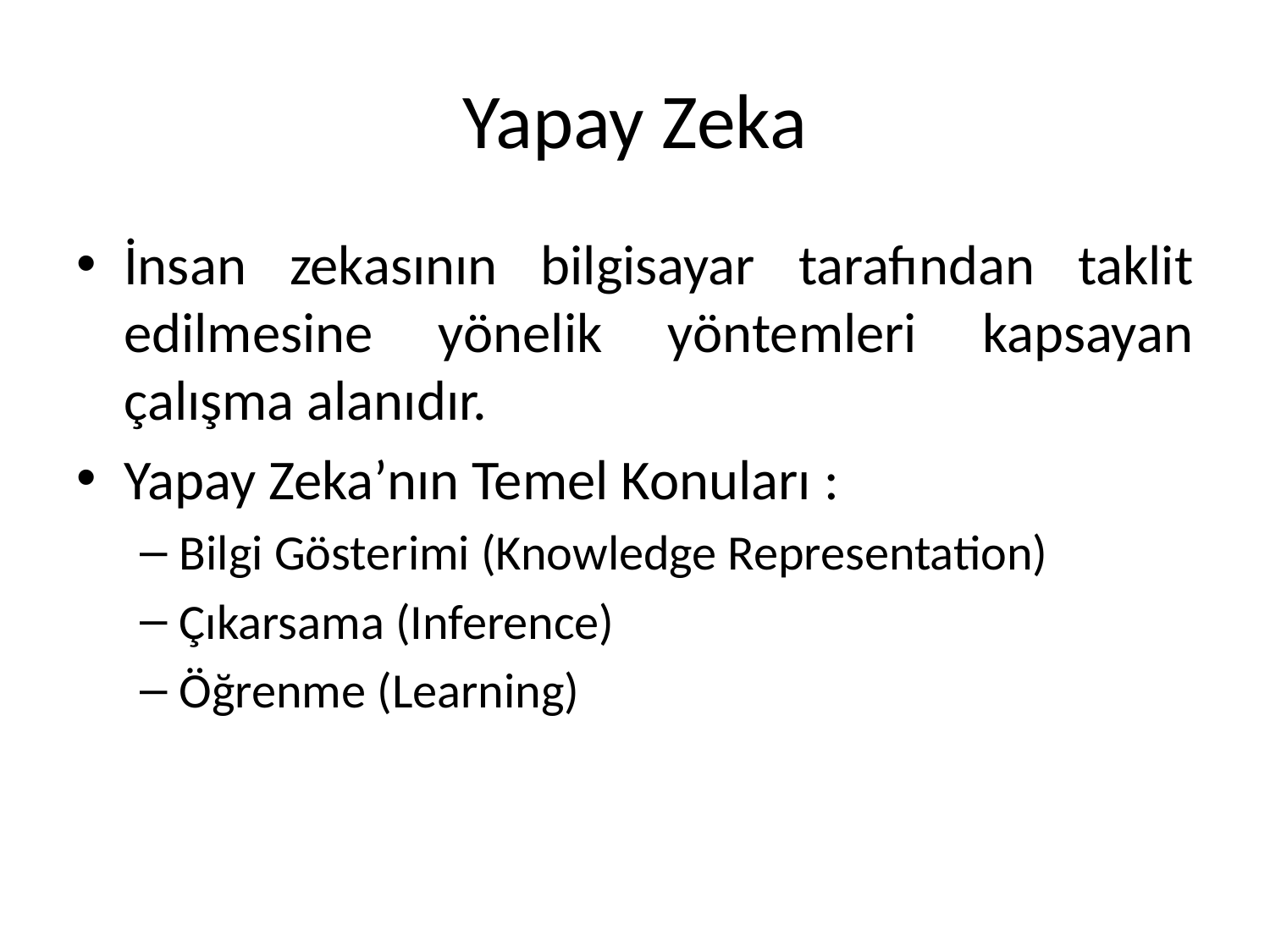

# Yapay Zeka
İnsan zekasının bilgisayar tarafından taklit edilmesine yönelik yöntemleri kapsayan çalışma alanıdır.
Yapay Zeka’nın Temel Konuları :
Bilgi Gösterimi (Knowledge Representation)
Çıkarsama (Inference)
Öğrenme (Learning)